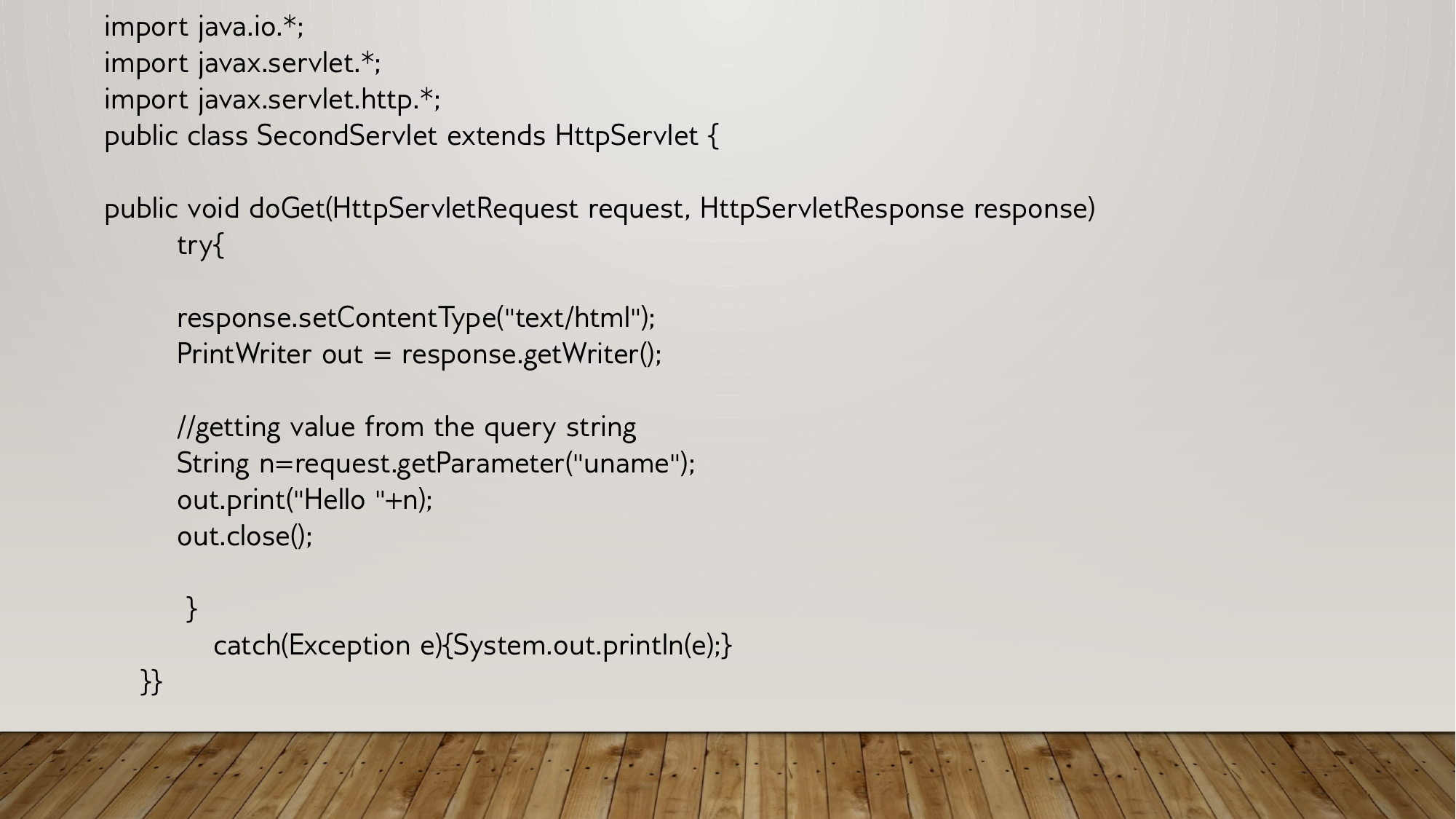

import java.io.*;
import javax.servlet.*;
import javax.servlet.http.*;
public class SecondServlet extends HttpServlet {

public void doGet(HttpServletRequest request, HttpServletResponse response)
        try{

        response.setContentType("text/html");
        PrintWriter out = response.getWriter();

        //getting value from the query string
        String n=request.getParameter("uname");
        out.print("Hello "+n);
        out.close();

         }
	catch(Exception e){System.out.println(e);}
    }}